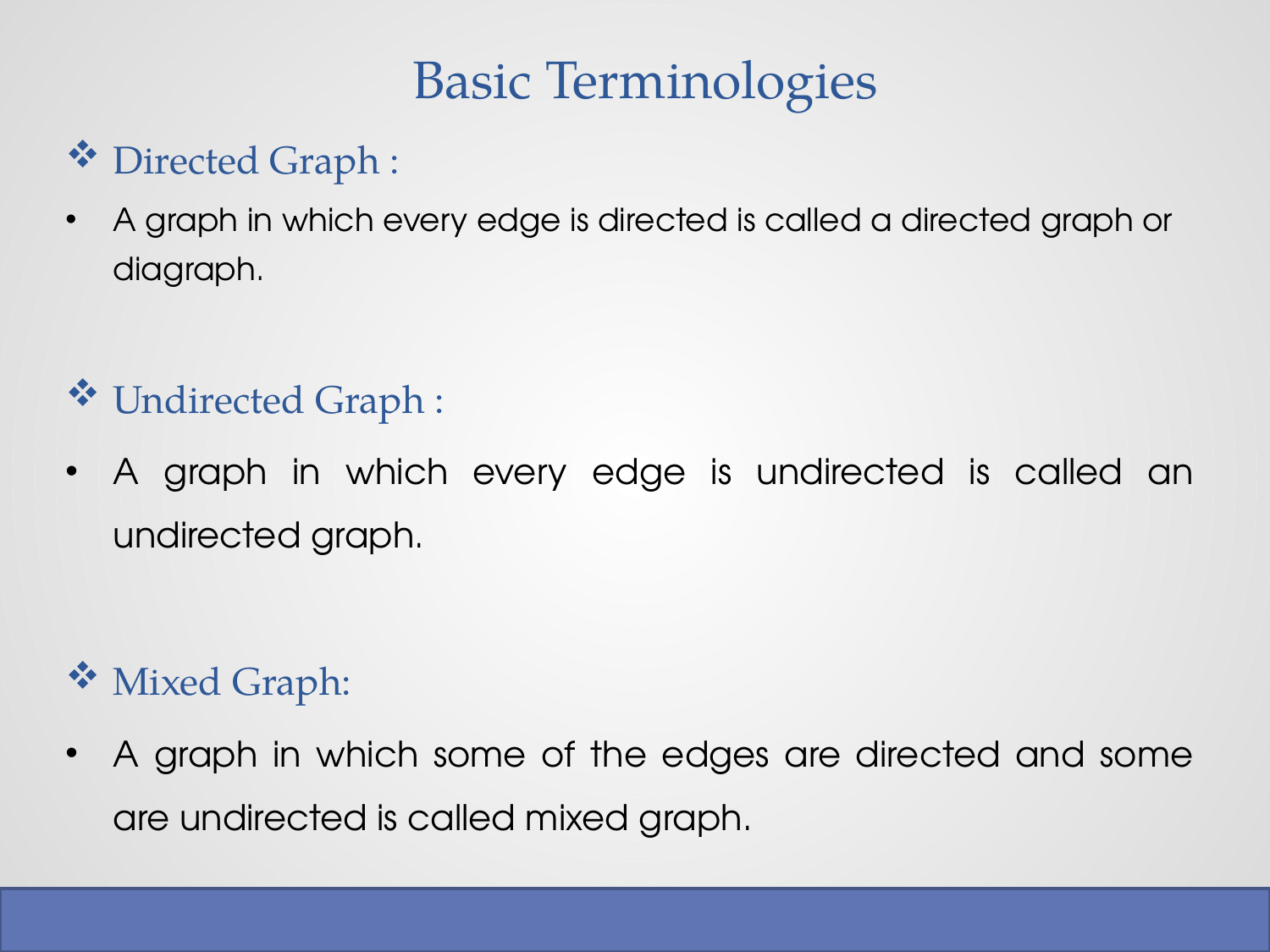

# Basic Terminologies
Directed Graph :
A graph in which every edge is directed is called a directed graph or diagraph.

Undirected Graph :
A graph in which every edge is undirected is called an undirected graph.

Mixed Graph:
A graph in which some of the edges are directed and some are undirected is called mixed graph.